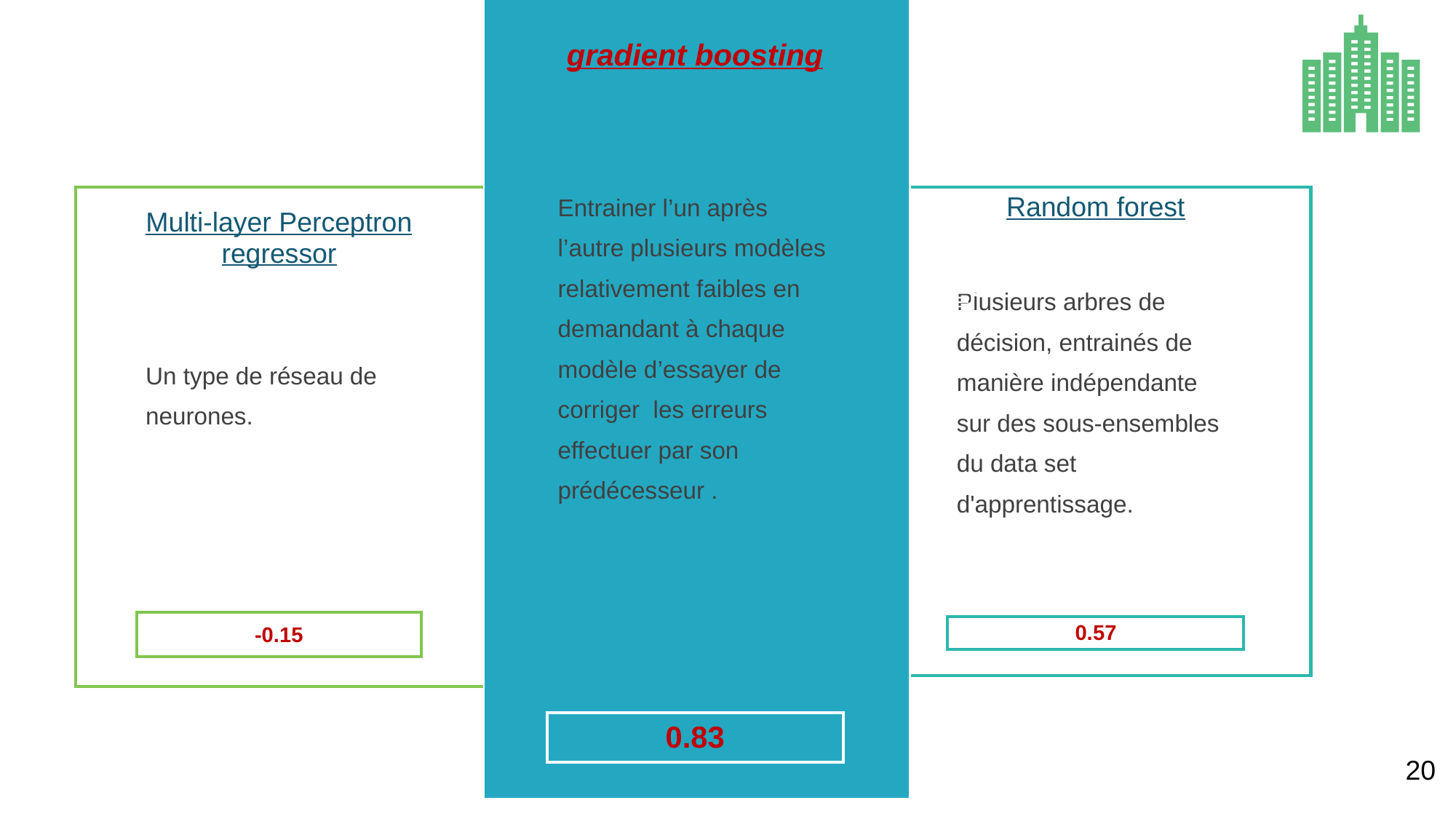

|  | gradient boosting |  |
| --- | --- | --- |
|  |  |  |
|  | Entrainer l’un après l’autre plusieurs modèles relativement faibles en demandant à chaque modèle d’essayer de corriger les erreurs effectuer par son prédécesseur . |  |
|  |  |  |
|  |  |  |
|  | 0.83 |  |
|  |  |  |

|  | Multi-layer Perceptron regressor |  |
| --- | --- | --- |
|  |  |  |
|  | Un type de réseau de neurones. |  |
|  |  |  |
|  |  |  |
|  | -0.15 |  |
|  |  |  |
|  | Random forest |  |
| --- | --- | --- |
|  |  |  |
|  | Plusieurs arbres de décision, entrainés de manière indépendante sur des sous-ensembles du data set d'apprentissage. |  |
|  |  |  |
|  |  |  |
|  | 0.57 |  |
|  |  |  |

20